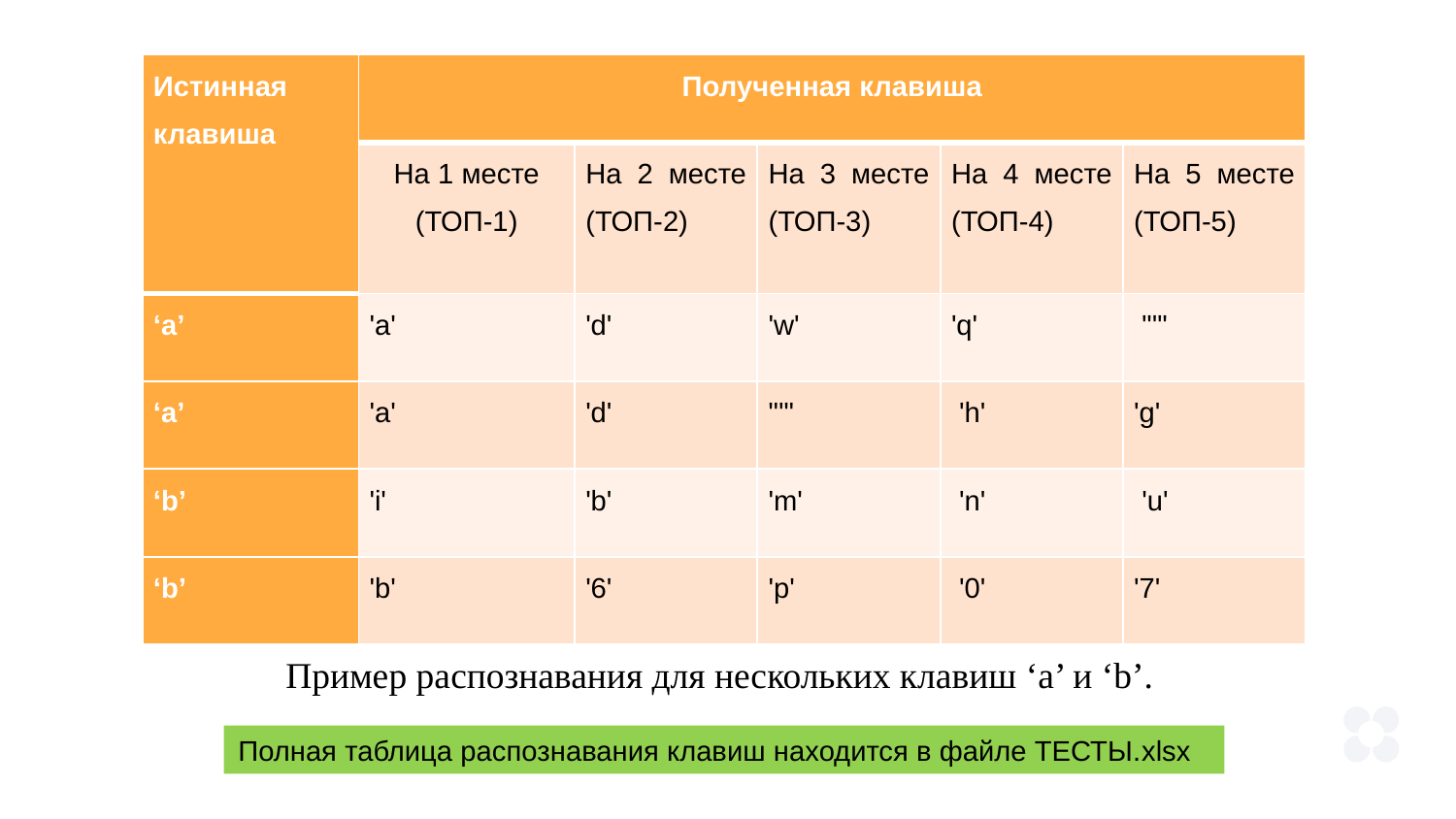

| Истинная клавиша | Полученная клавиша |  |  |  |  |
| --- | --- | --- | --- | --- | --- |
|  | На 1 месте (ТОП-1) | На 2 месте (ТОП-2) | На 3 месте (ТОП-3) | На 4 месте (ТОП-4) | На 5 месте (ТОП-5) |
| ‘a’ | 'a' | 'd' | 'w' | 'q' | "'" |
| ‘a’ | 'a' | 'd' | "'" | 'h' | 'g' |
| ‘b’ | 'i' | 'b' | 'm' | 'n' | 'u' |
| ‘b’ | 'b' | '6' | 'p' | '0' | '7' |
Пример распознавания для нескольких клавиш ‘a’ и ‘b’.
Полная таблица распознавания клавиш находится в файле ТЕСТЫ.xlsx